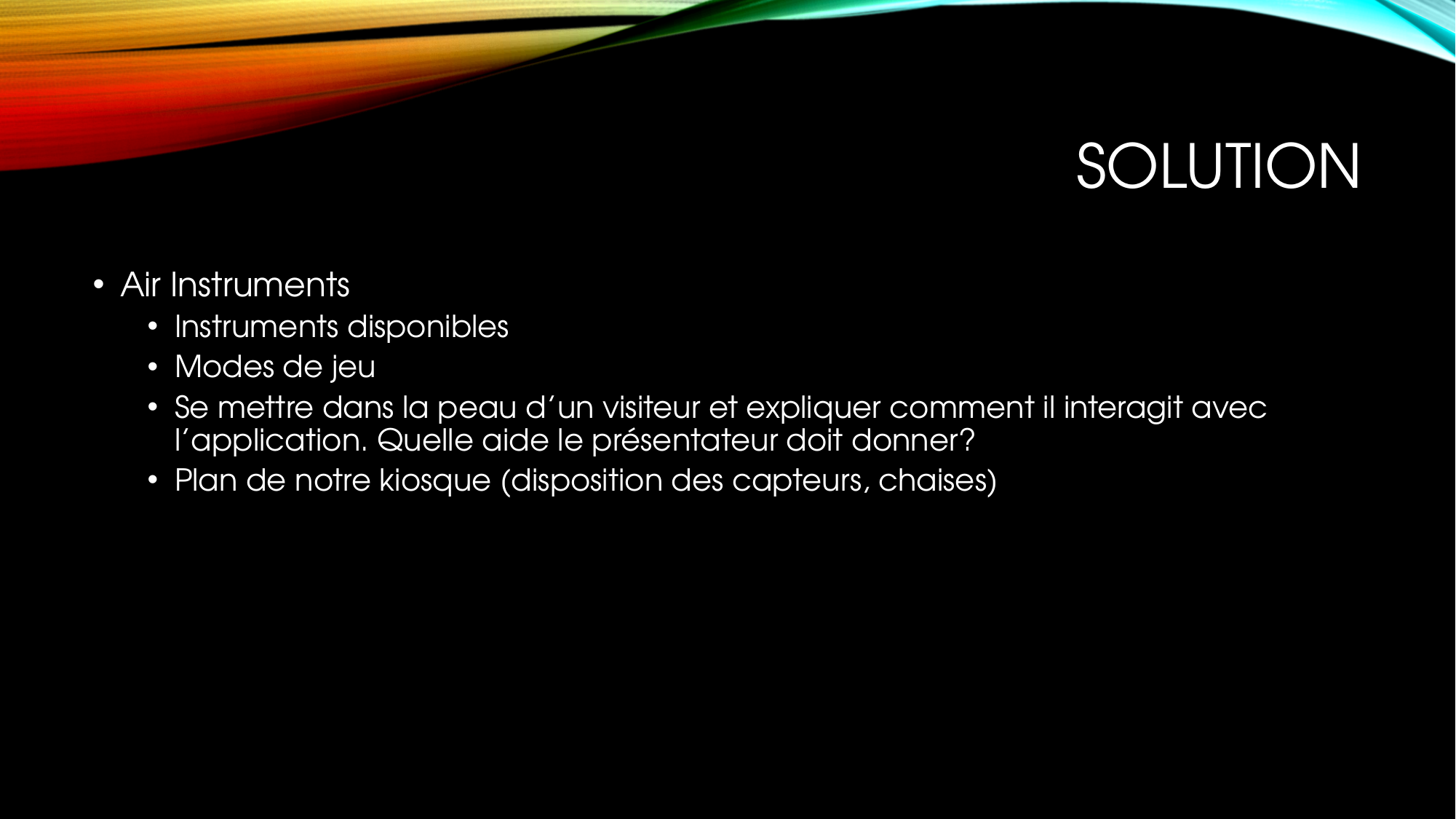

# Solution
Air Instruments
Instruments disponibles
Modes de jeu
Se mettre dans la peau d’un visiteur et expliquer comment il interagit avec l’application. Quelle aide le présentateur doit donner?
Plan de notre kiosque (disposition des capteurs, chaises)